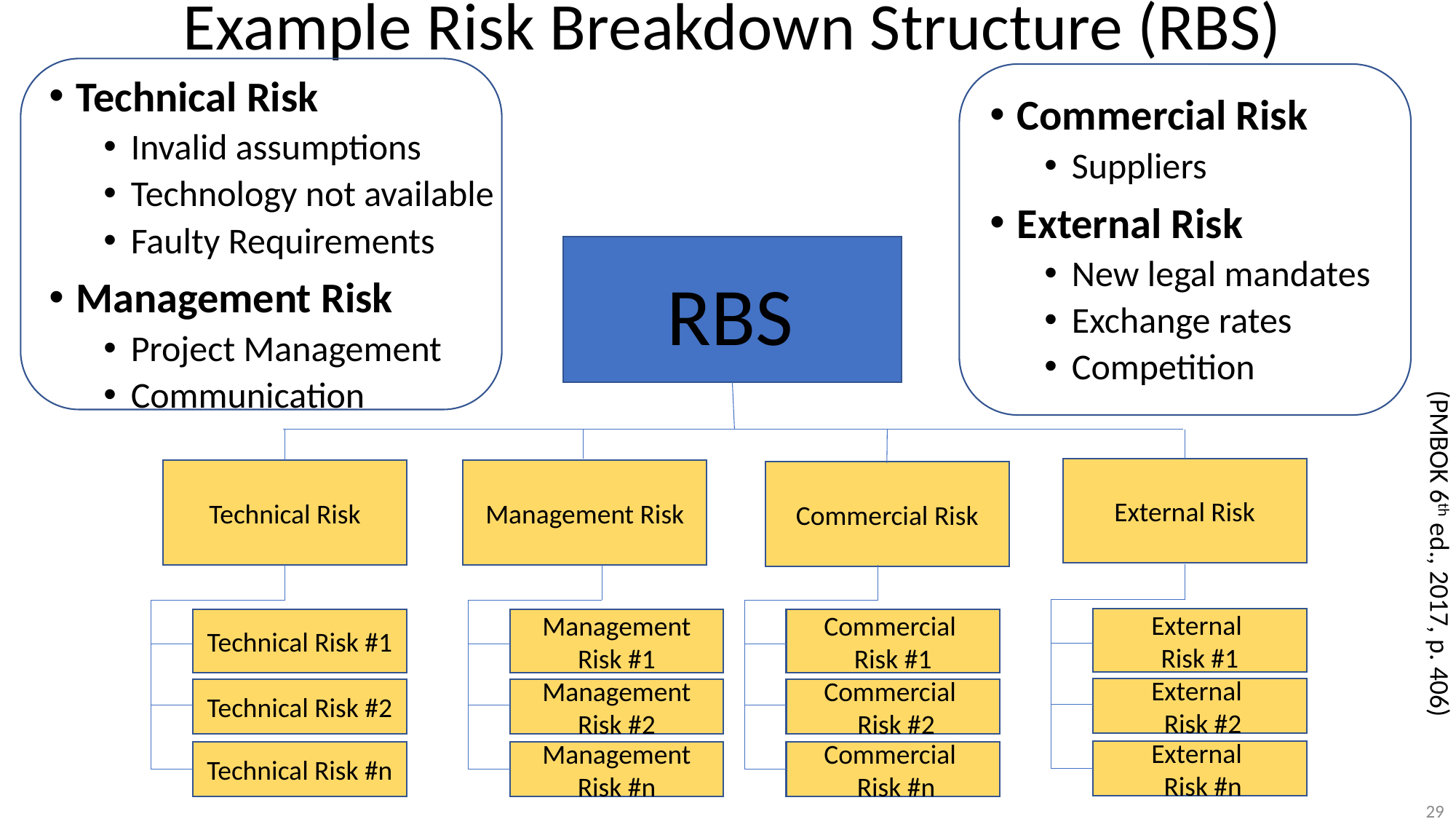

# Example Risk Breakdown Structure (RBS)

Technical Risk
Invalid assumptions
Technology not available
Faulty Requirements
Management Risk
Project Management
Communication

Commercial Risk
Suppliers
External Risk
New legal mandates
Exchange rates
Competition

RBS
External Risk
Technical Risk
Management Risk
Commercial Risk
(PMBOK 6th ed., 2017, p. 406)
External
Risk #1
Technical Risk #1
Management Risk #1
Commercial
Risk #1
External
 Risk #2
Technical Risk #2
Management Risk #2
Commercial
 Risk #2
External
 Risk #n
Technical Risk #n
Management Risk #n
Commercial
 Risk #n
29